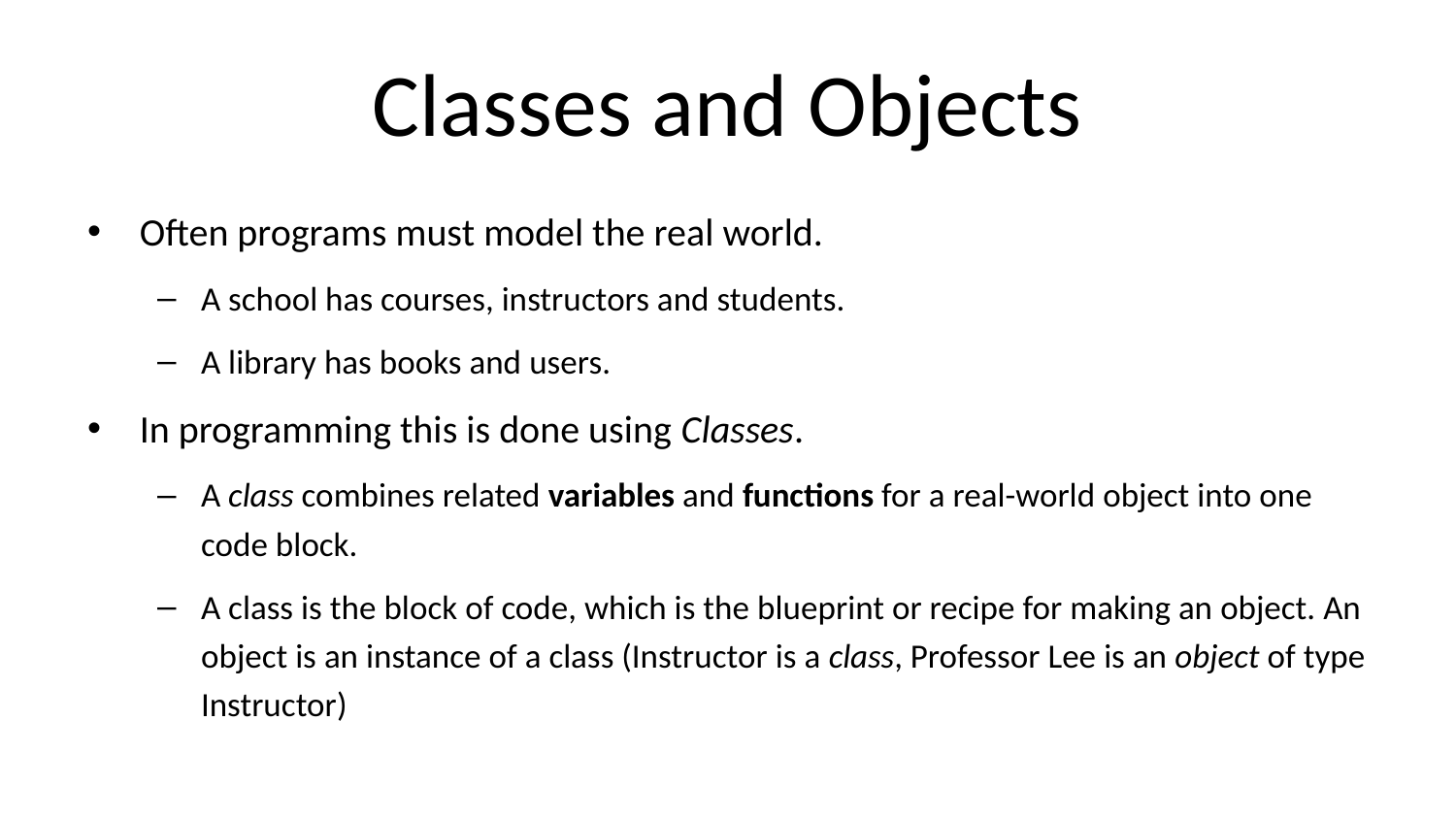

# Classes and Objects
Often programs must model the real world.
A school has courses, instructors and students.
A library has books and users.
In programming this is done using Classes.
A class combines related variables and functions for a real-world object into one code block.
A class is the block of code, which is the blueprint or recipe for making an object. An object is an instance of a class (Instructor is a class, Professor Lee is an object of type Instructor)